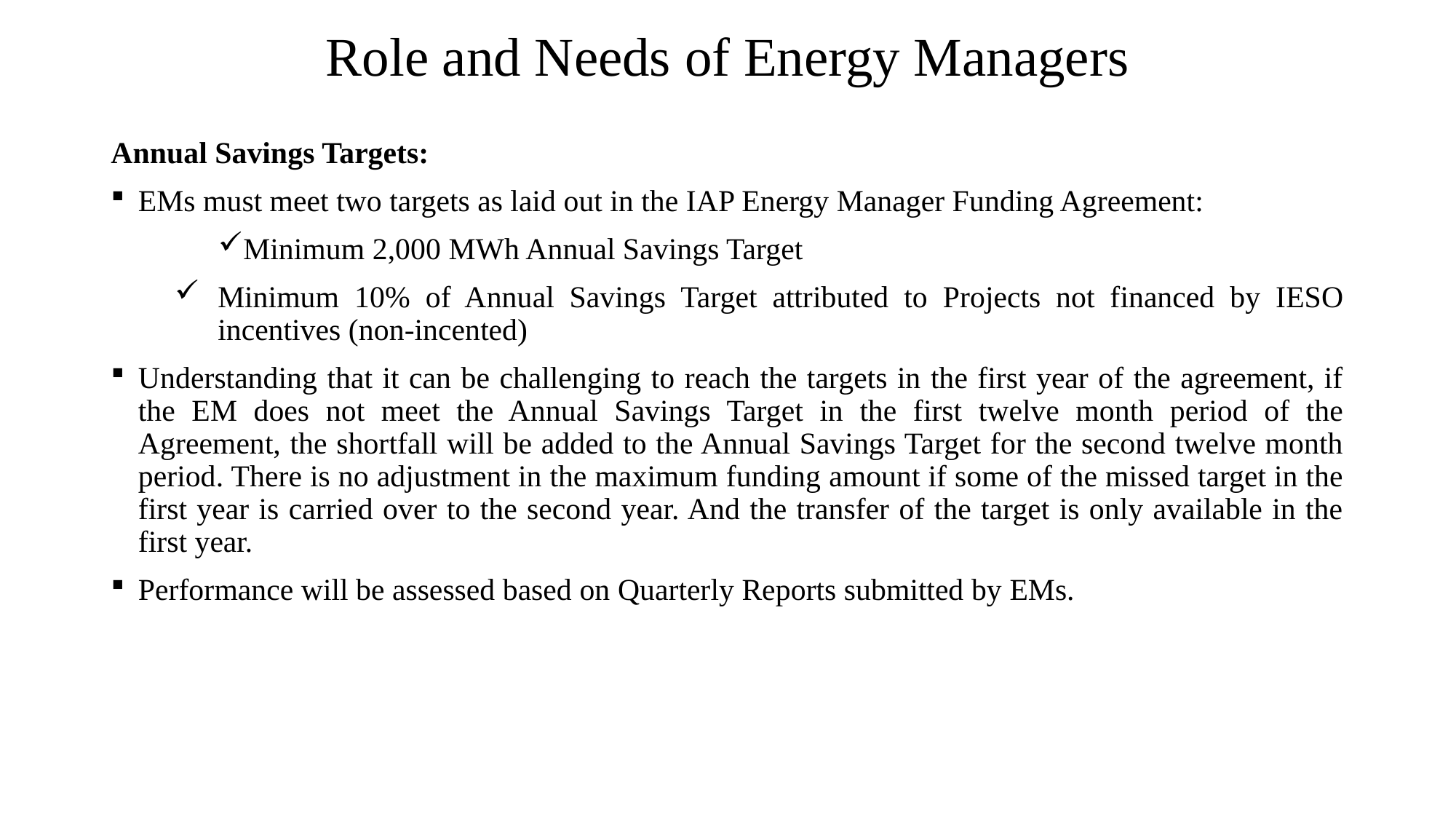

# Role and Needs of Energy Managers
Annual Savings Targets:
EMs must meet two targets as laid out in the IAP Energy Manager Funding Agreement:
Minimum 2,000 MWh Annual Savings Target
Minimum 10% of Annual Savings Target attributed to Projects not financed by IESO incentives (non-incented)
Understanding that it can be challenging to reach the targets in the first year of the agreement, if the EM does not meet the Annual Savings Target in the first twelve month period of the Agreement, the shortfall will be added to the Annual Savings Target for the second twelve month period. There is no adjustment in the maximum funding amount if some of the missed target in the first year is carried over to the second year. And the transfer of the target is only available in the first year.
Performance will be assessed based on Quarterly Reports submitted by EMs.